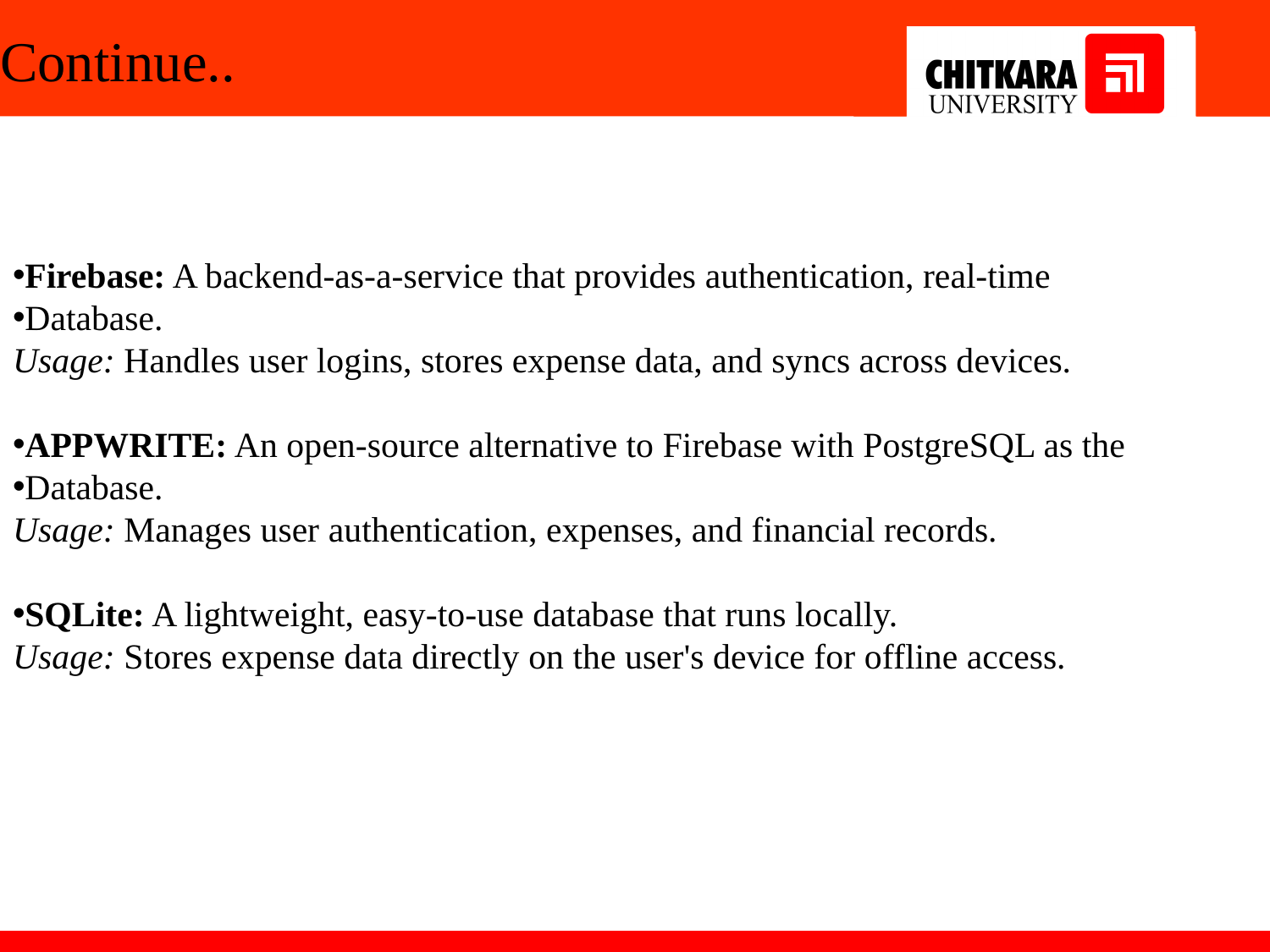

# Continue..
Firebase: A backend-as-a-service that provides authentication, real-time
Database.
Usage: Handles user logins, stores expense data, and syncs across devices.

APPWRITE: An open-source alternative to Firebase with PostgreSQL as the
Database.
Usage: Manages user authentication, expenses, and financial records.

SQLite: A lightweight, easy-to-use database that runs locally.
Usage: Stores expense data directly on the user's device for offline access.